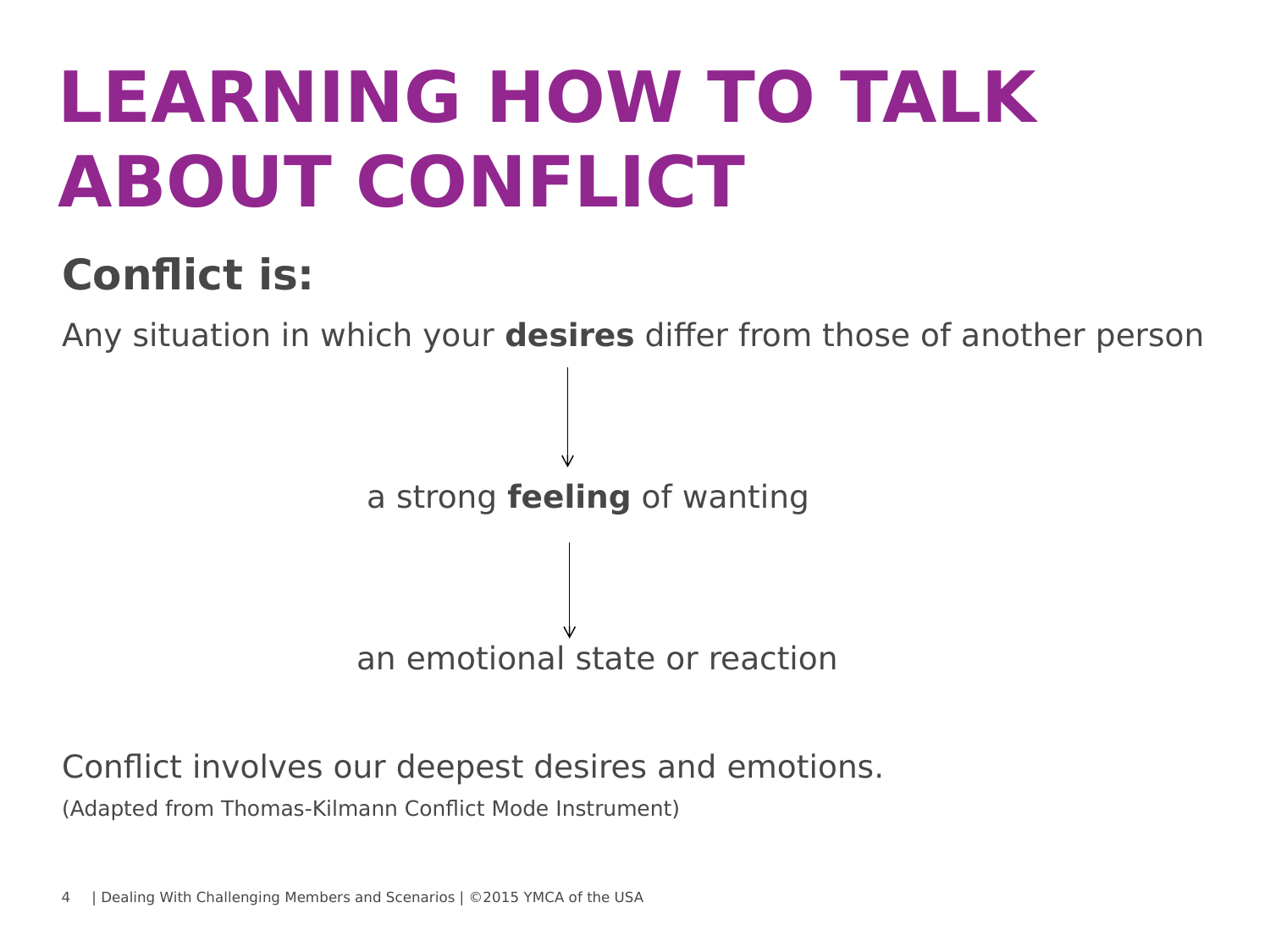

# LEARNING HOW TO TALK ABOUT CONFLICT
Conflict is:
Any situation in which your desires differ from those of another person

		     a strong feeling of wanting

		    an emotional state or reaction

Conflict involves our deepest desires and emotions.
(Adapted from Thomas-Kilmann Conflict Mode Instrument)

4
| Dealing With Challenging Members and Scenarios | ©2015 YMCA of the USA